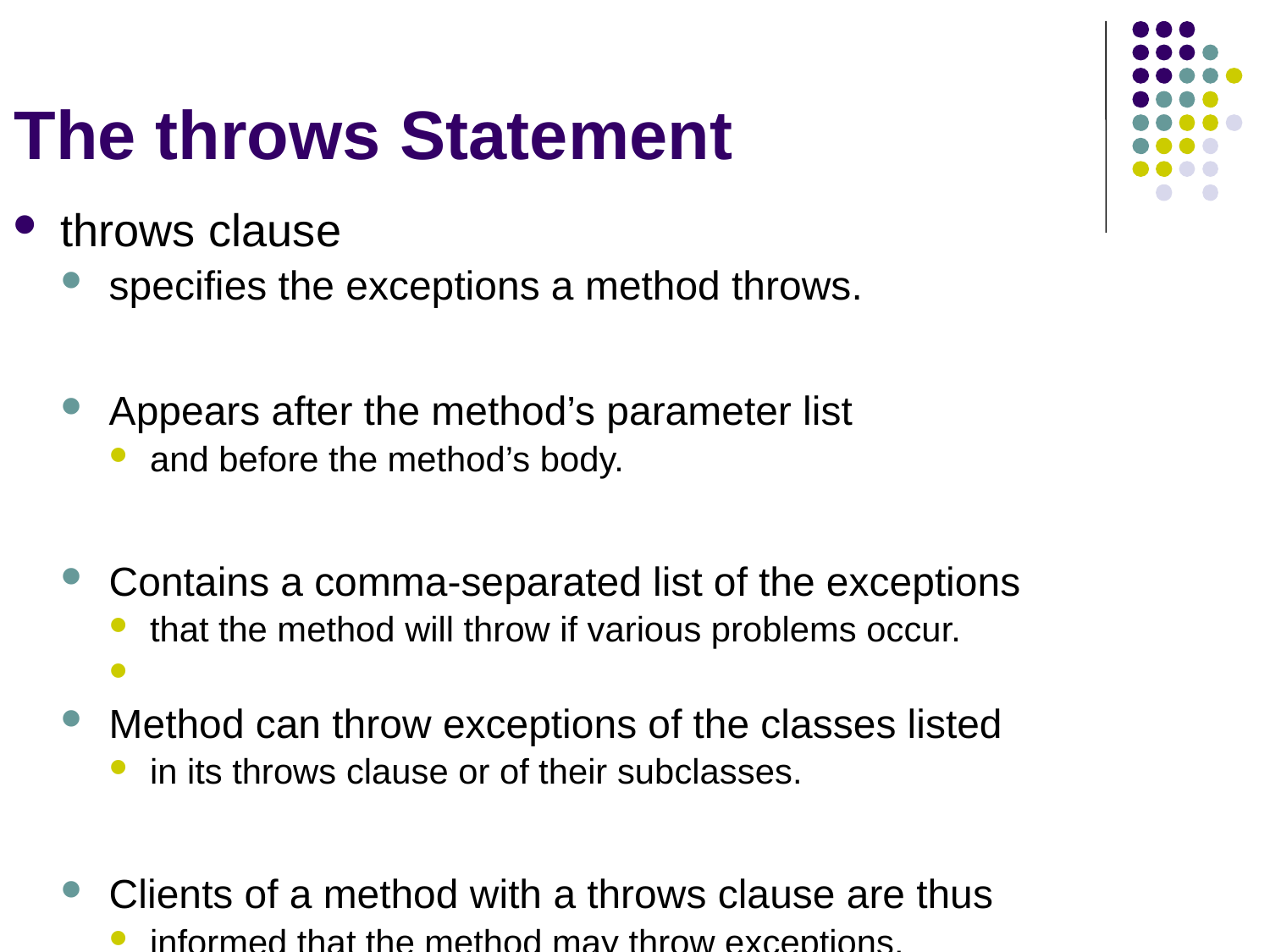

# The throws Statement
throws clause
specifies the exceptions a method throws.

Appears after the method’s parameter list
and before the method’s body.

Contains a comma-separated list of the exceptions
that the method will throw if various problems occur.

Method can throw exceptions of the classes listed
in its throws clause or of their subclasses.

Clients of a method with a throws clause are thus
informed that the method may throw exceptions.